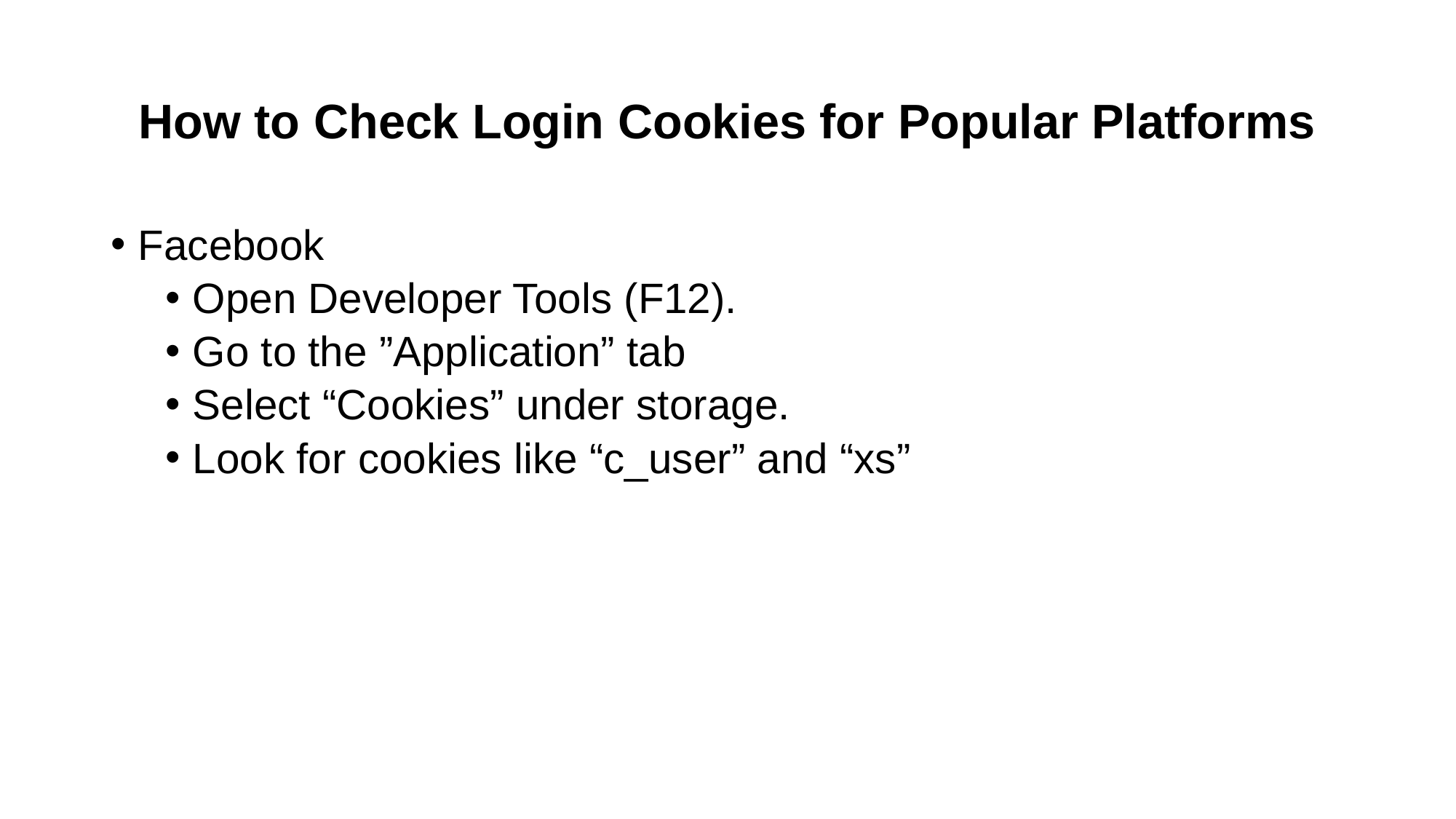

# How to Check Login Cookies for Popular Platforms
Facebook
Open Developer Tools (F12).
Go to the ”Application” tab
Select “Cookies” under storage.
Look for cookies like “c_user” and “xs”